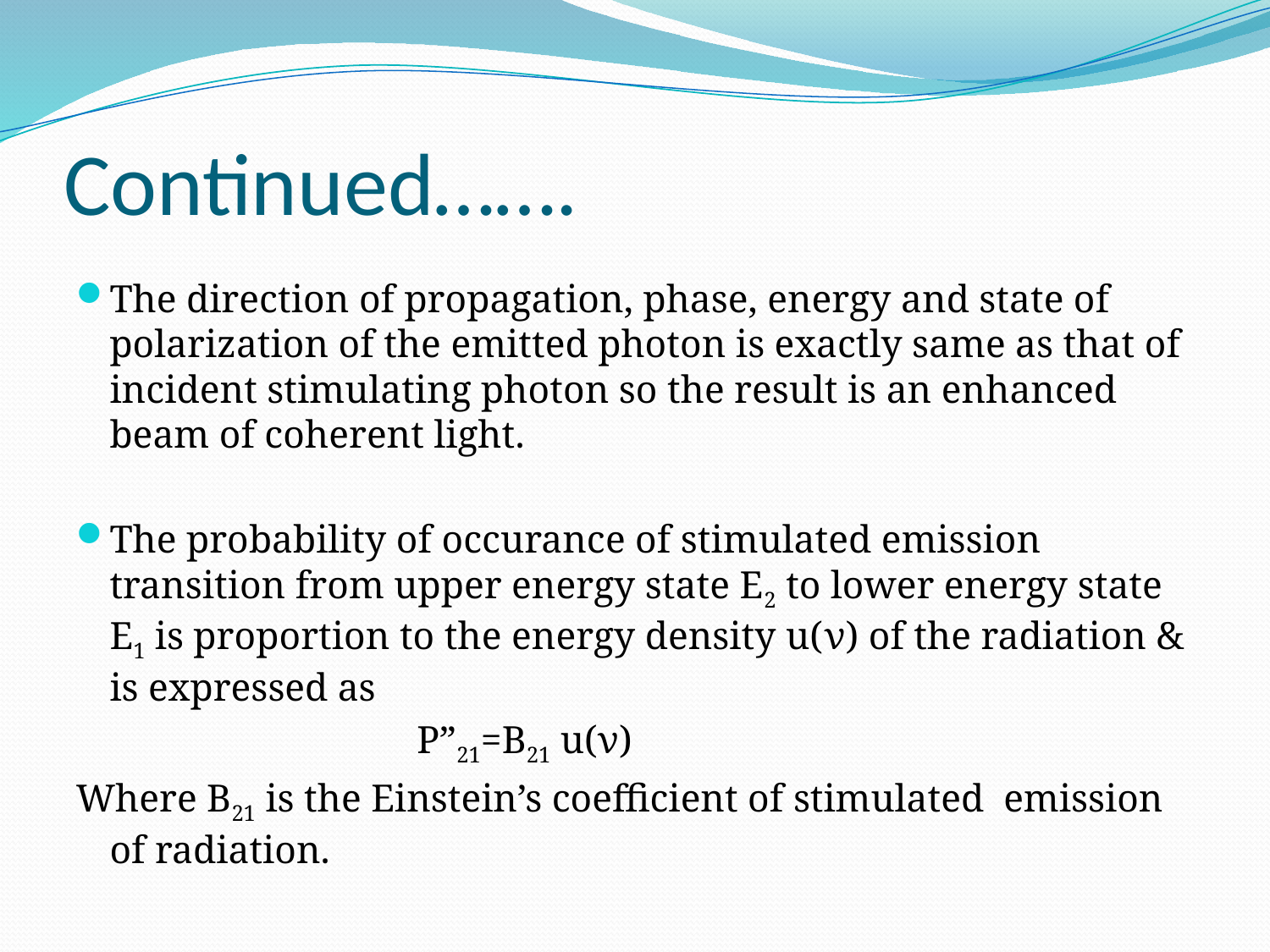

# Continued…….
The direction of propagation, phase, energy and state of polarization of the emitted photon is exactly same as that of incident stimulating photon so the result is an enhanced beam of coherent light.

The probability of occurance of stimulated emission transition from upper energy state E2 to lower energy state E1 is proportion to the energy density u(ν) of the radiation & is expressed as
                                   P”21=B21 u(ν)
Where B21 is the Einstein’s coefficient of stimulated  emission of radiation.